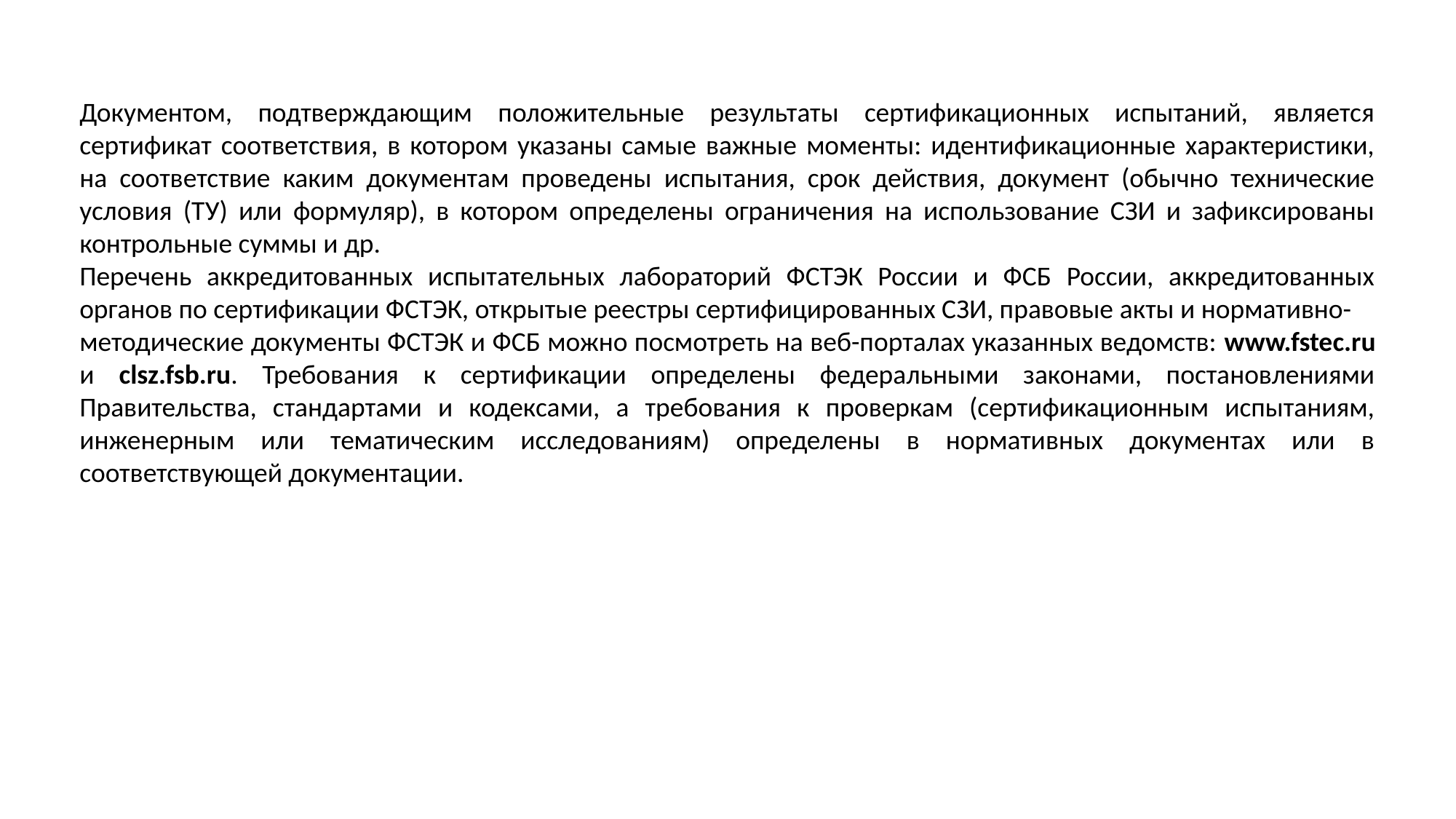

Документом, подтверждающим положительные результаты сертификационных испытаний, является сертификат соответствия, в котором указаны самые важные моменты: идентификационные характеристики, на соответствие каким документам проведены испытания, срок действия, документ (обычно технические условия (ТУ) или формуляр), в котором определены ограничения на использование СЗИ и зафиксированы контрольные суммы и др.
Перечень аккредитованных испытательных лабораторий ФСТЭК России и ФСБ России, аккредитованных органов по сертификации ФСТЭК, открытые реестры сертифицированных СЗИ, правовые акты и нормативно-
методические документы ФСТЭК и ФСБ можно посмотреть на веб-порталах указанных ведомств: www.fstec.ru и clsz.fsb.ru. Требования к сертификации определены федеральными законами, постановлениями Правительства, стандартами и кодексами, а требования к проверкам (сертификационным испытаниям, инженерным или тематическим исследованиям) определены в нормативных документах или в соответствующей документации.